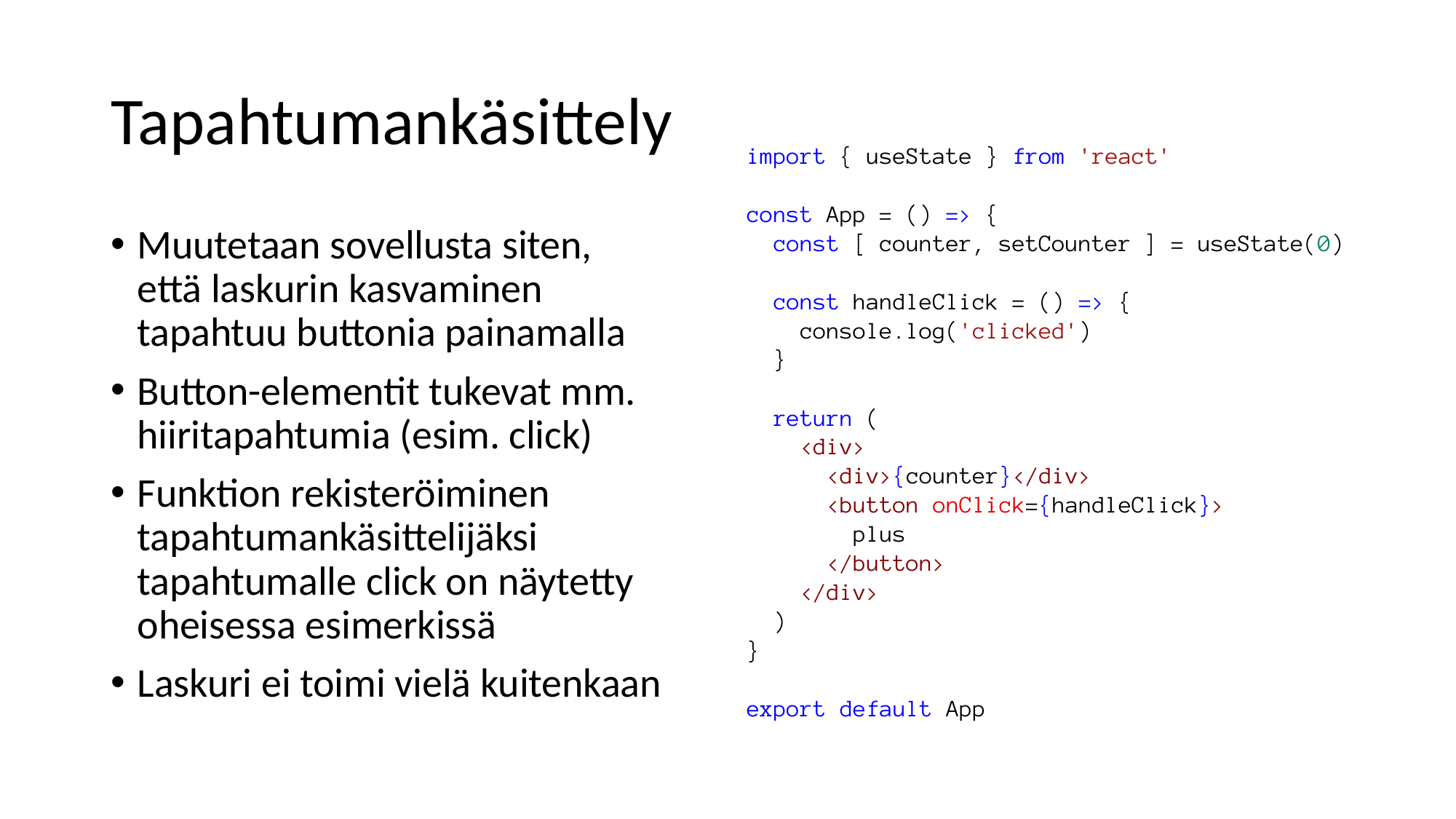

# Tapahtumankäsittely
import { useState } from 'react'
const App = () => {
  const [ counter, setCounter ] = useState(0)
  const handleClick = () => {
    console.log('clicked')
  }
  return (
    <div>
      <div>{counter}</div>
      <button onClick={handleClick}>
        plus
      </button>
    </div>
  )
}
export default App

Muutetaan sovellusta siten, että laskurin kasvaminen tapahtuu buttonia painamalla
Button-elementit tukevat mm. hiiritapahtumia (esim. click)
Funktion rekisteröiminen tapahtumankäsittelijäksi tapahtumalle click on näytetty oheisessa esimerkissä
Laskuri ei toimi vielä kuitenkaan